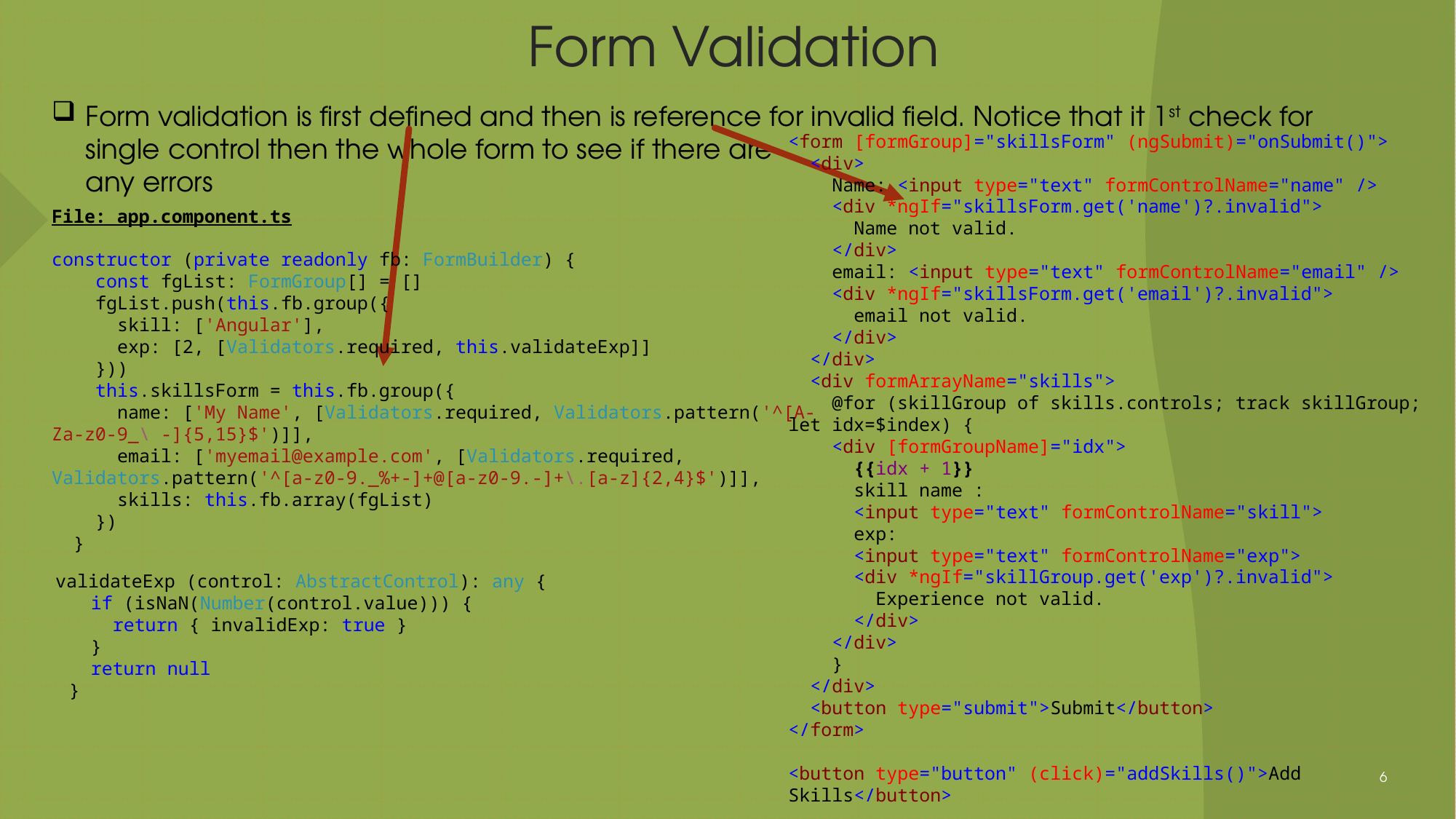

# Form Validation
Form validation is first defined and then is reference for invalid field. Notice that it 1st check for single control then the whole form to see if there are
any errors
<form [formGroup]="skillsForm" (ngSubmit)="onSubmit()">
  <div>
    Name: <input type="text" formControlName="name" />
    <div *ngIf="skillsForm.get('name')?.invalid">
      Name not valid.
    </div>
    email: <input type="text" formControlName="email" />
    <div *ngIf="skillsForm.get('email')?.invalid">
      email not valid.
    </div>
  </div>
  <div formArrayName="skills">
    @for (skillGroup of skills.controls; track skillGroup; let idx=$index) {
    <div [formGroupName]="idx">
      {{idx + 1}}
      skill name :
      <input type="text" formControlName="skill">
      exp:
      <input type="text" formControlName="exp">
      <div *ngIf="skillGroup.get('exp')?.invalid">
        Experience not valid.
      </div>
    </div>
    }
  </div>
  <button type="submit">Submit</button>
</form>

<button type="button" (click)="addSkills()">Add Skills</button>
File: app.component.ts

constructor (private readonly fb: FormBuilder) {
    const fgList: FormGroup[] = []
    fgList.push(this.fb.group({
      skill: ['Angular'],
      exp: [2, [Validators.required, this.validateExp]]
    }))
    this.skillsForm = this.fb.group({
      name: ['My Name', [Validators.required, Validators.pattern('^[A-Za-z0-9_\ -]{5,15}$')]],
      email: ['myemail@example.com', [Validators.required, Validators.pattern('^[a-z0-9._%+-]+@[a-z0-9.-]+\.[a-z]{2,4}$')]],
      skills: this.fb.array(fgList)
    })
  }
 validateExp (control: AbstractControl): any {
    if (isNaN(Number(control.value))) {
      return { invalidExp: true }
    }
    return null
  }
6